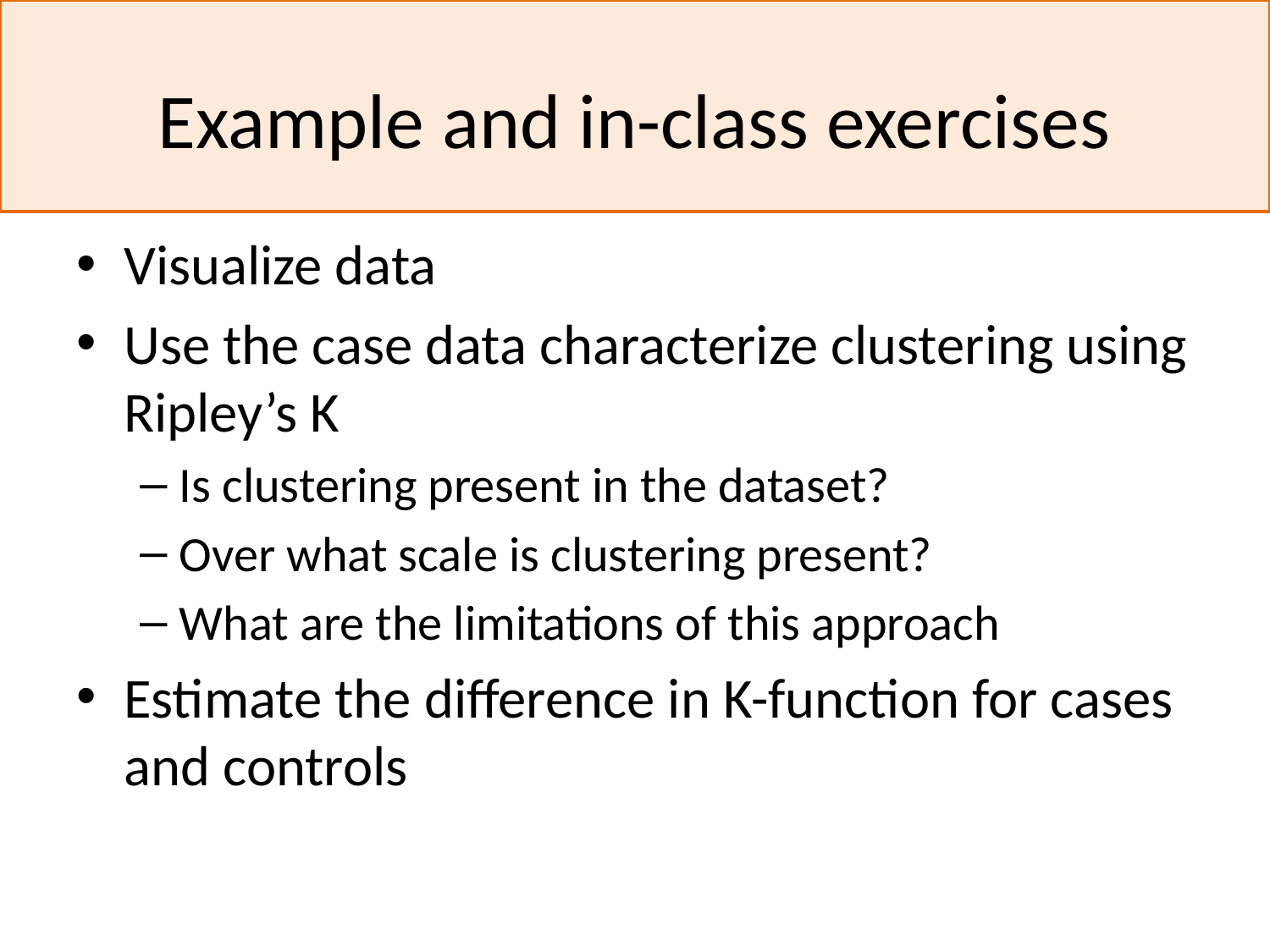

# Example and in-class exercises
Visualize data
Use the case data characterize clustering using Ripley’s K
Is clustering present in the dataset?
Over what scale is clustering present?
What are the limitations of this approach
Estimate the difference in K-function for cases and controls